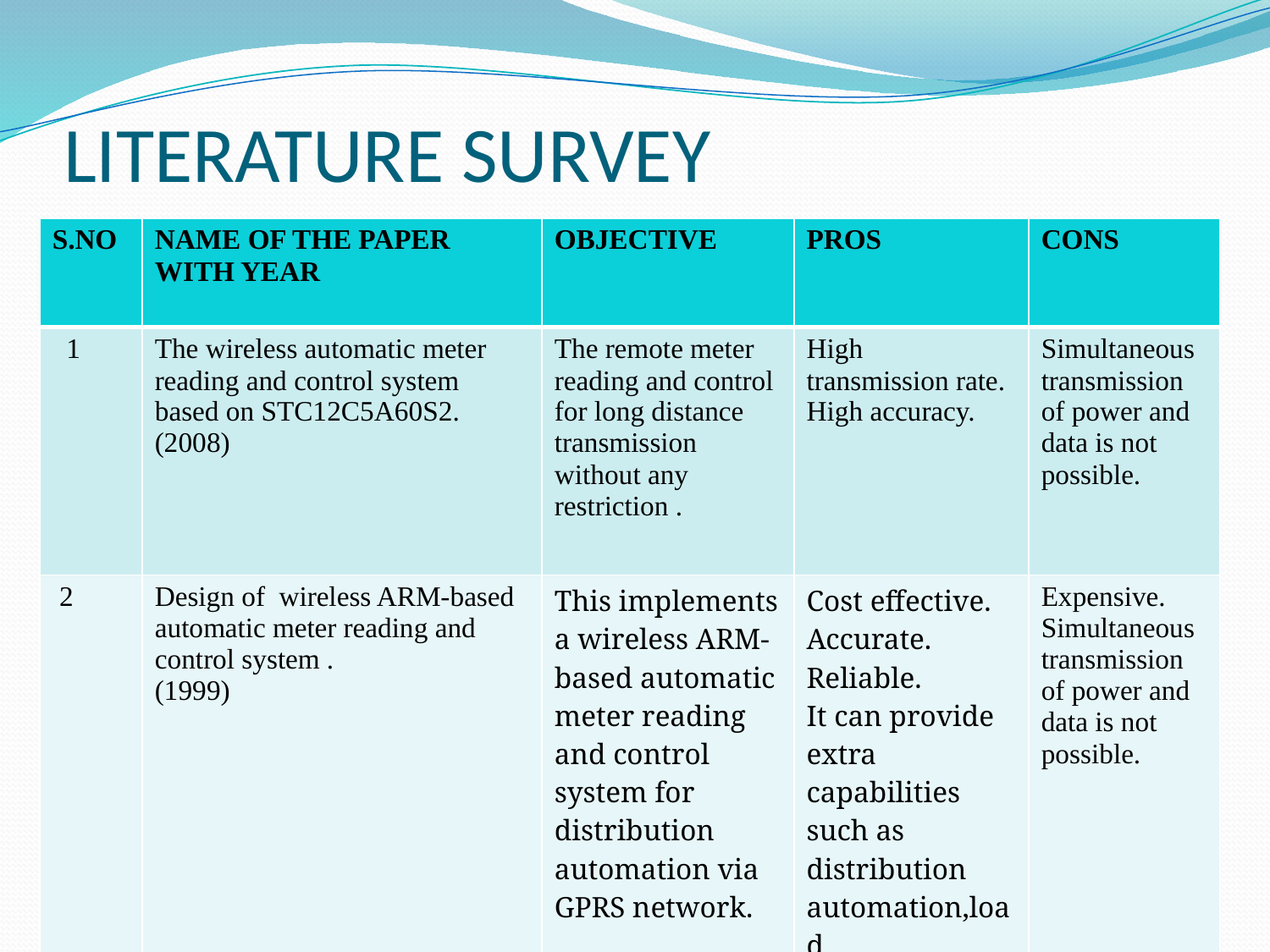

# LITERATURE SURVEY
| S.NO | NAME OF THE PAPER WITH YEAR | OBJECTIVE | PROS | CONS |
| --- | --- | --- | --- | --- |
| 1 | The wireless automatic meter reading and control system based on STC12C5A60S2. (2008) | The remote meter reading and control for long distance transmission without any restriction . | High transmission rate. High accuracy. | Simultaneous transmission of power and data is not possible. |
| 2 | Design of wireless ARM-based automatic meter reading and control system . (1999) | This implements a wireless ARM-based automatic meter reading and control system for distribution automation via GPRS network. | Cost effective. Accurate. Reliable. It can provide extra capabilities such as distribution automation,load management . | Expensive. Simultaneous transmission of power and data is not possible. |